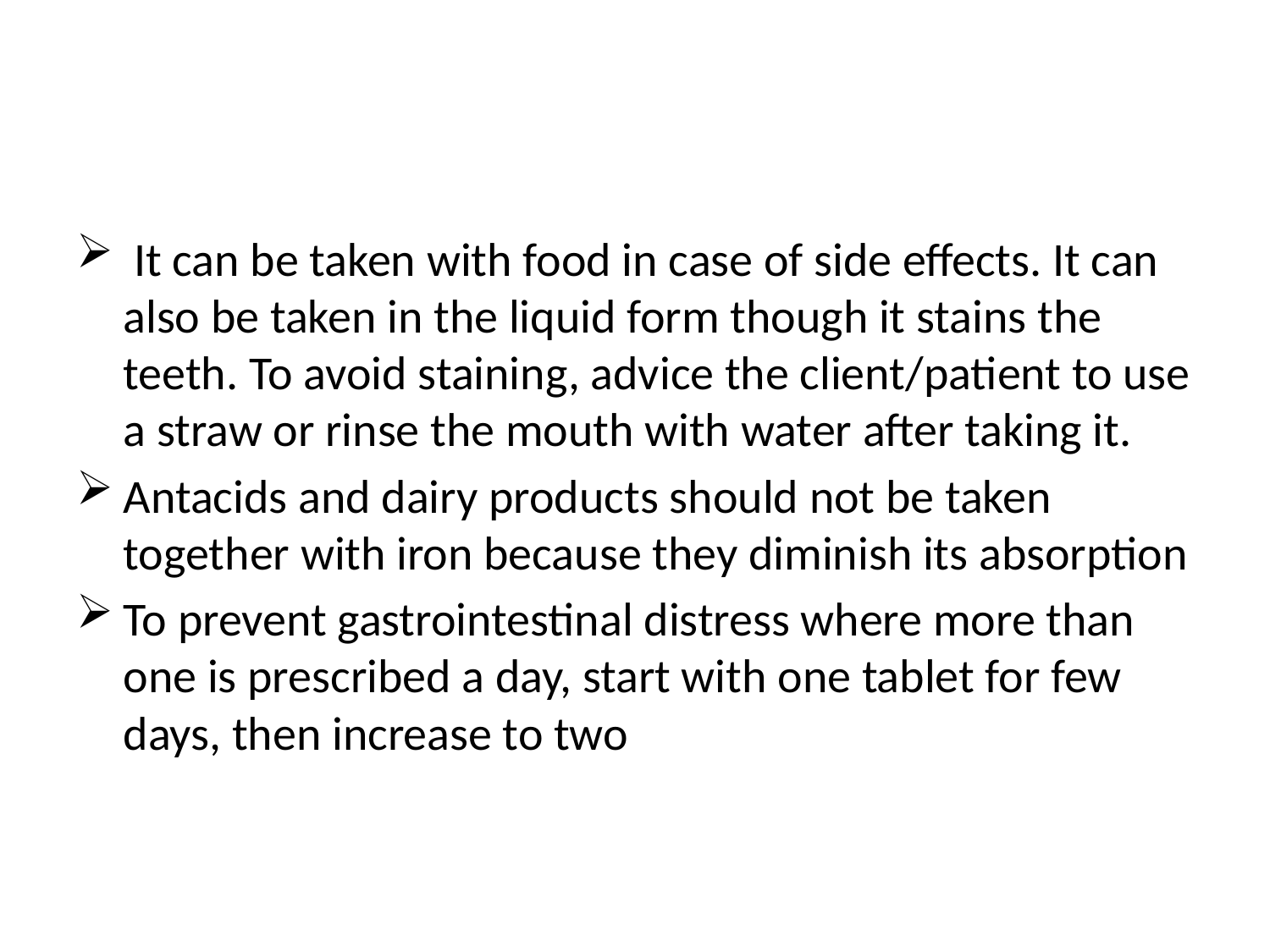

#
 It can be taken with food in case of side effects. It can also be taken in the liquid form though it stains the teeth. To avoid staining, advice the client/patient to use a straw or rinse the mouth with water after taking it.
Antacids and dairy products should not be taken together with iron because they diminish its absorption
To prevent gastrointestinal distress where more than one is prescribed a day, start with one tablet for few days, then increase to two